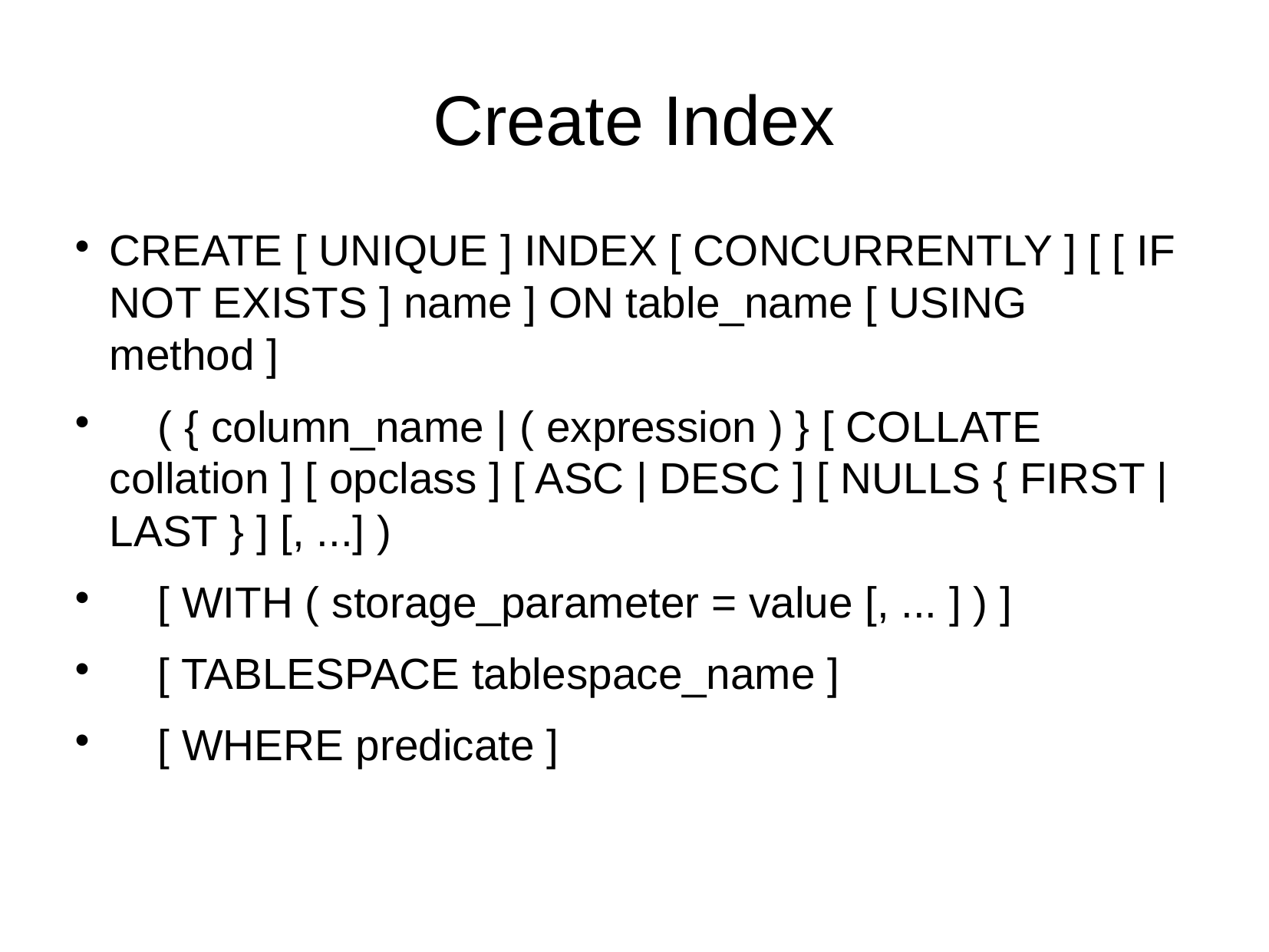

Create Index
CREATE [ UNIQUE ] INDEX [ CONCURRENTLY ] [ [ IF NOT EXISTS ] name ] ON table_name [ USING method ]
    ( { column_name | ( expression ) } [ COLLATE collation ] [ opclass ] [ ASC | DESC ] [ NULLS { FIRST | LAST } ] [, ...] )
    [ WITH ( storage_parameter = value [, ... ] ) ]
    [ TABLESPACE tablespace_name ]
    [ WHERE predicate ]